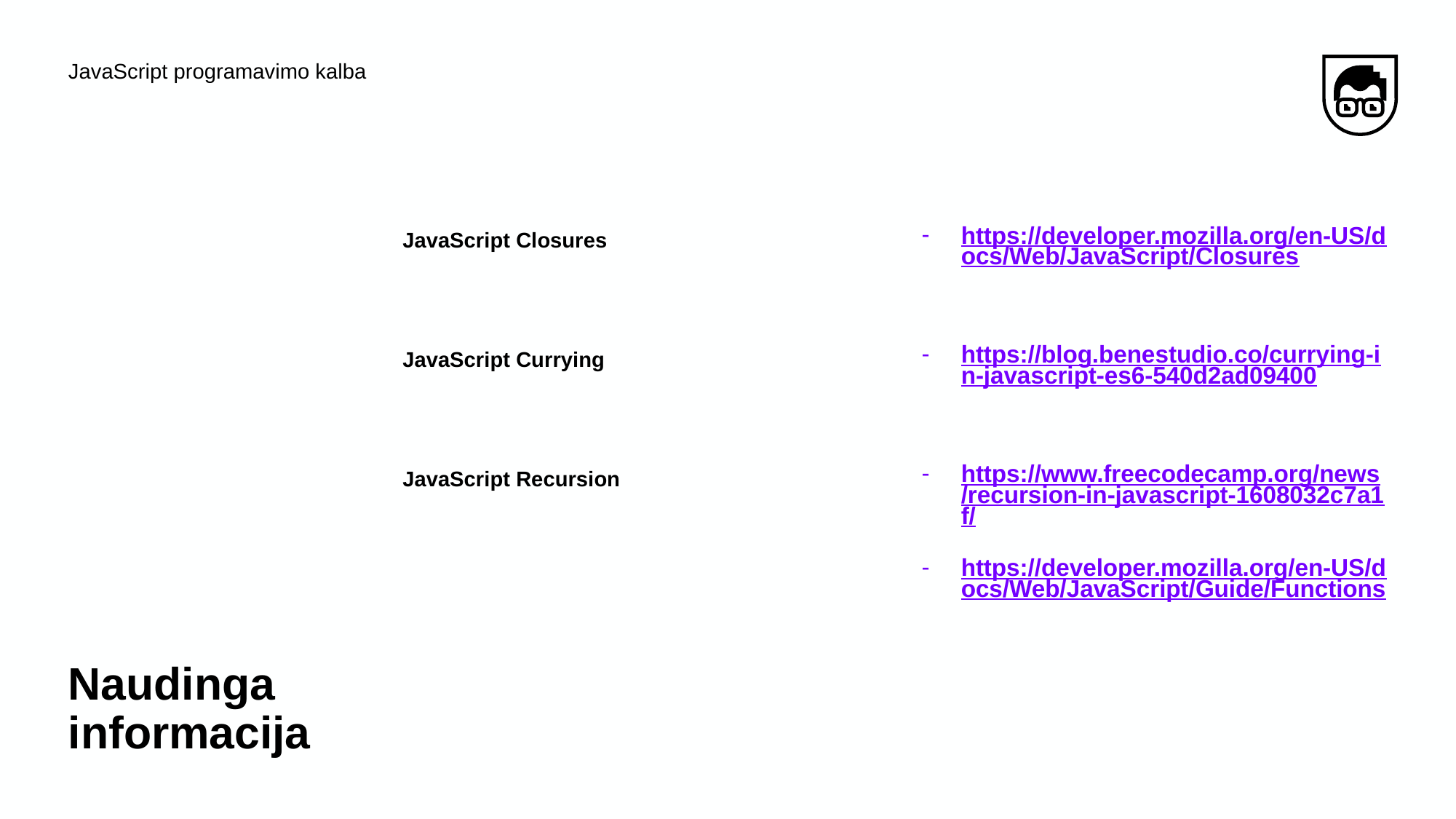

JavaScript programavimo kalba
JavaScript Closures
https://developer.mozilla.org/en-US/docs/Web/JavaScript/Closures

JavaScript Currying
https://blog.benestudio.co/currying-in-javascript-es6-540d2ad09400

JavaScript Recursion
https://www.freecodecamp.org/news/recursion-in-javascript-1608032c7a1f/
https://developer.mozilla.org/en-US/docs/Web/JavaScript/Guide/Functions

# Naudinga informacija